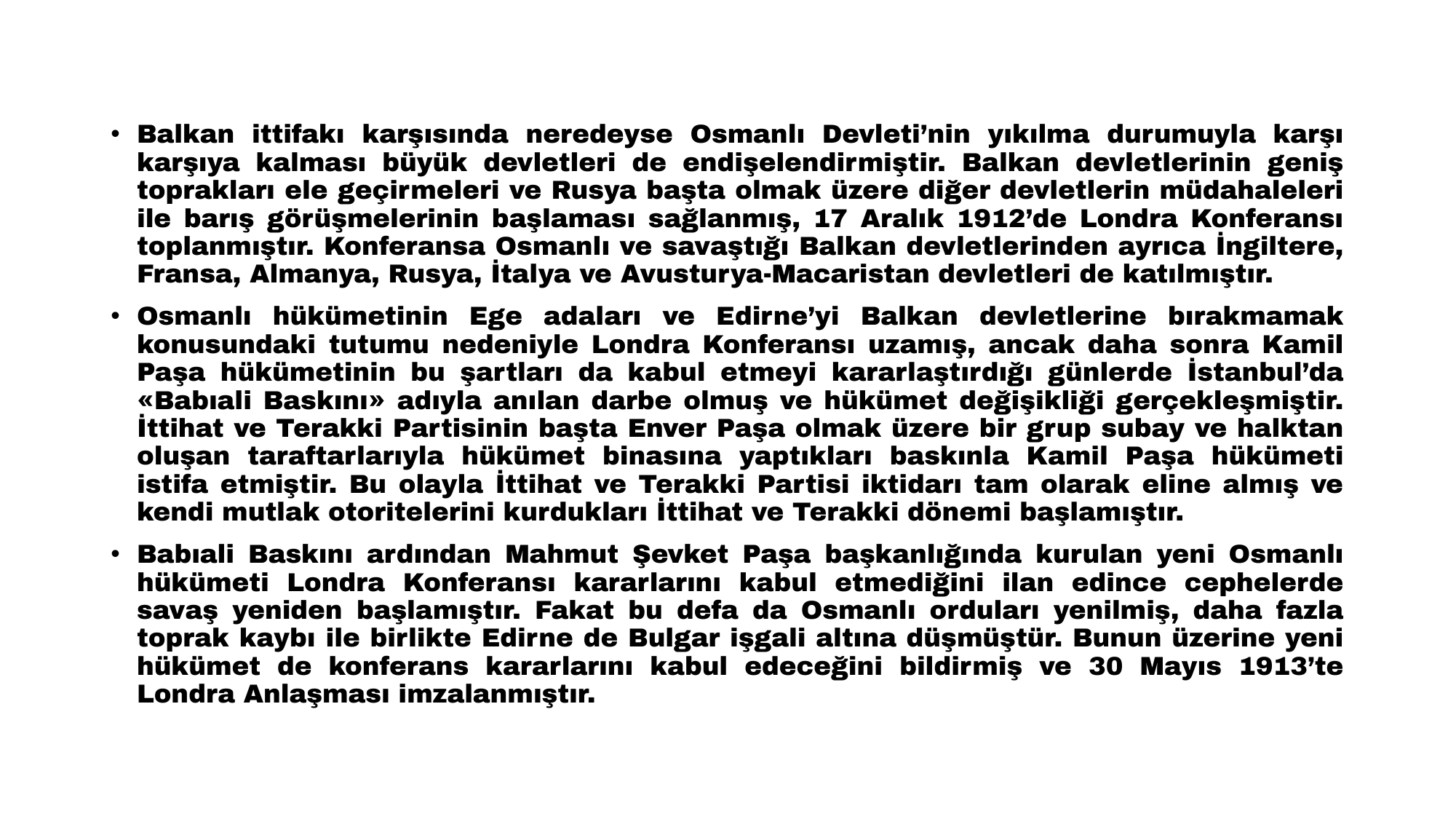

#

Balkan ittifakı karşısında neredeyse Osmanlı Devleti’nin yıkılma durumuyla karşı karşıya kalması büyük devletleri de endişelendirmiştir. Balkan devletlerinin geniş toprakları ele geçirmeleri ve Rusya başta olmak üzere diğer devletlerin müdahaleleri ile barış görüşmelerinin başlaması sağlanmış, 17 Aralık 1912’de Londra Konferansı toplanmıştır. Konferansa Osmanlı ve savaştığı Balkan devletlerinden ayrıca İngiltere, Fransa, Almanya, Rusya, İtalya ve Avusturya-Macaristan devletleri de katılmıştır.
Osmanlı hükümetinin Ege adaları ve Edirne’yi Balkan devletlerine bırakmamak konusundaki tutumu nedeniyle Londra Konferansı uzamış, ancak daha sonra Kamil Paşa hükümetinin bu şartları da kabul etmeyi kararlaştırdığı günlerde İstanbul’da «Babıali Baskını» adıyla anılan darbe olmuş ve hükümet değişikliği gerçekleşmiştir. İttihat ve Terakki Partisinin başta Enver Paşa olmak üzere bir grup subay ve halktan oluşan taraftarlarıyla hükümet binasına yaptıkları baskınla Kamil Paşa hükümeti istifa etmiştir. Bu olayla İttihat ve Terakki Partisi iktidarı tam olarak eline almış ve kendi mutlak otoritelerini kurdukları İttihat ve Terakki dönemi başlamıştır.
Babıali Baskını ardından Mahmut Şevket Paşa başkanlığında kurulan yeni Osmanlı hükümeti Londra Konferansı kararlarını kabul etmediğini ilan edince cephelerde savaş yeniden başlamıştır. Fakat bu defa da Osmanlı orduları yenilmiş, daha fazla toprak kaybı ile birlikte Edirne de Bulgar işgali altına düşmüştür. Bunun üzerine yeni hükümet de konferans kararlarını kabul edeceğini bildirmiş ve 30 Mayıs 1913’te Londra Anlaşması imzalanmıştır.